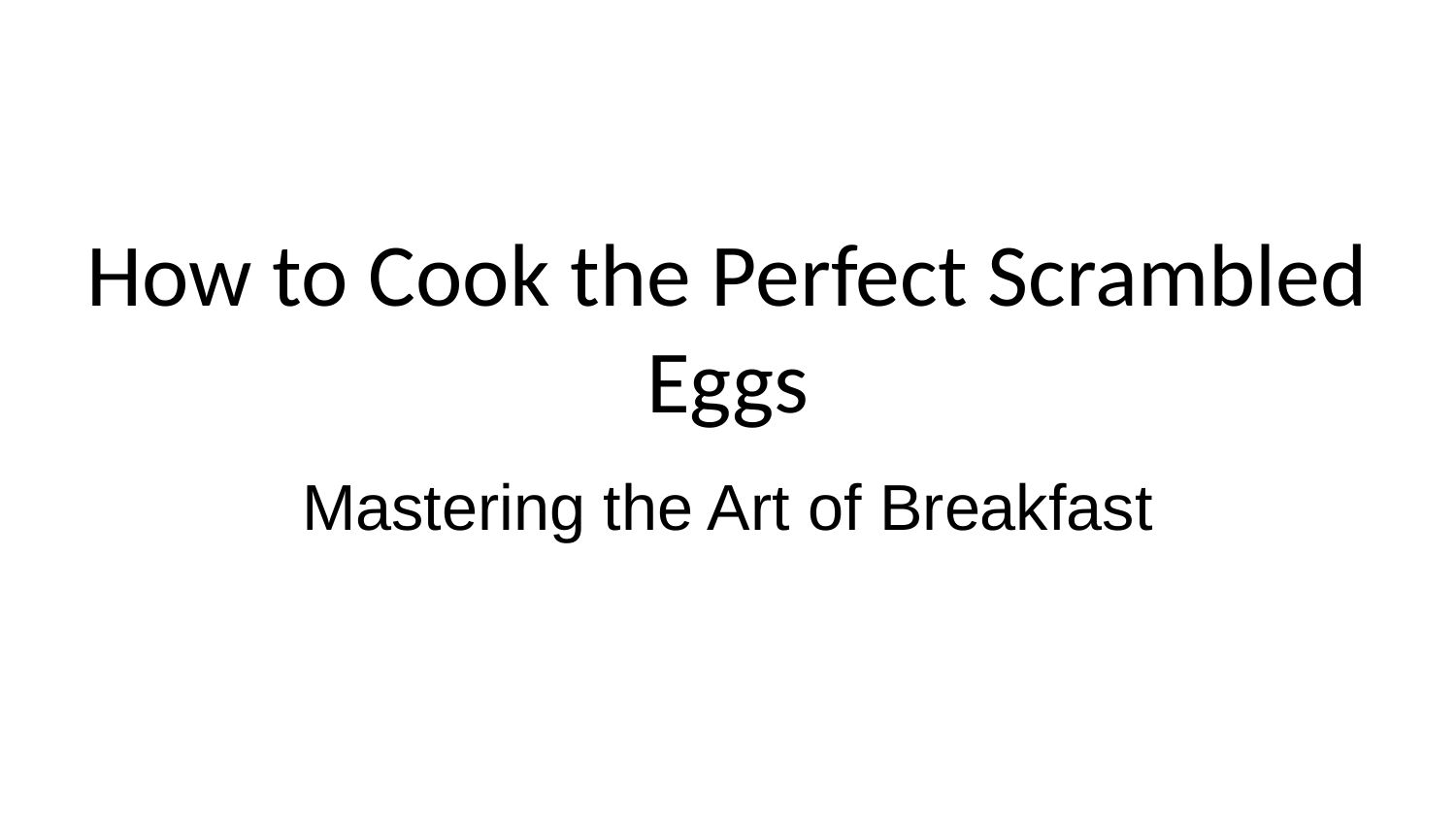

# How to Cook the Perfect Scrambled Eggs
Mastering the Art of Breakfast